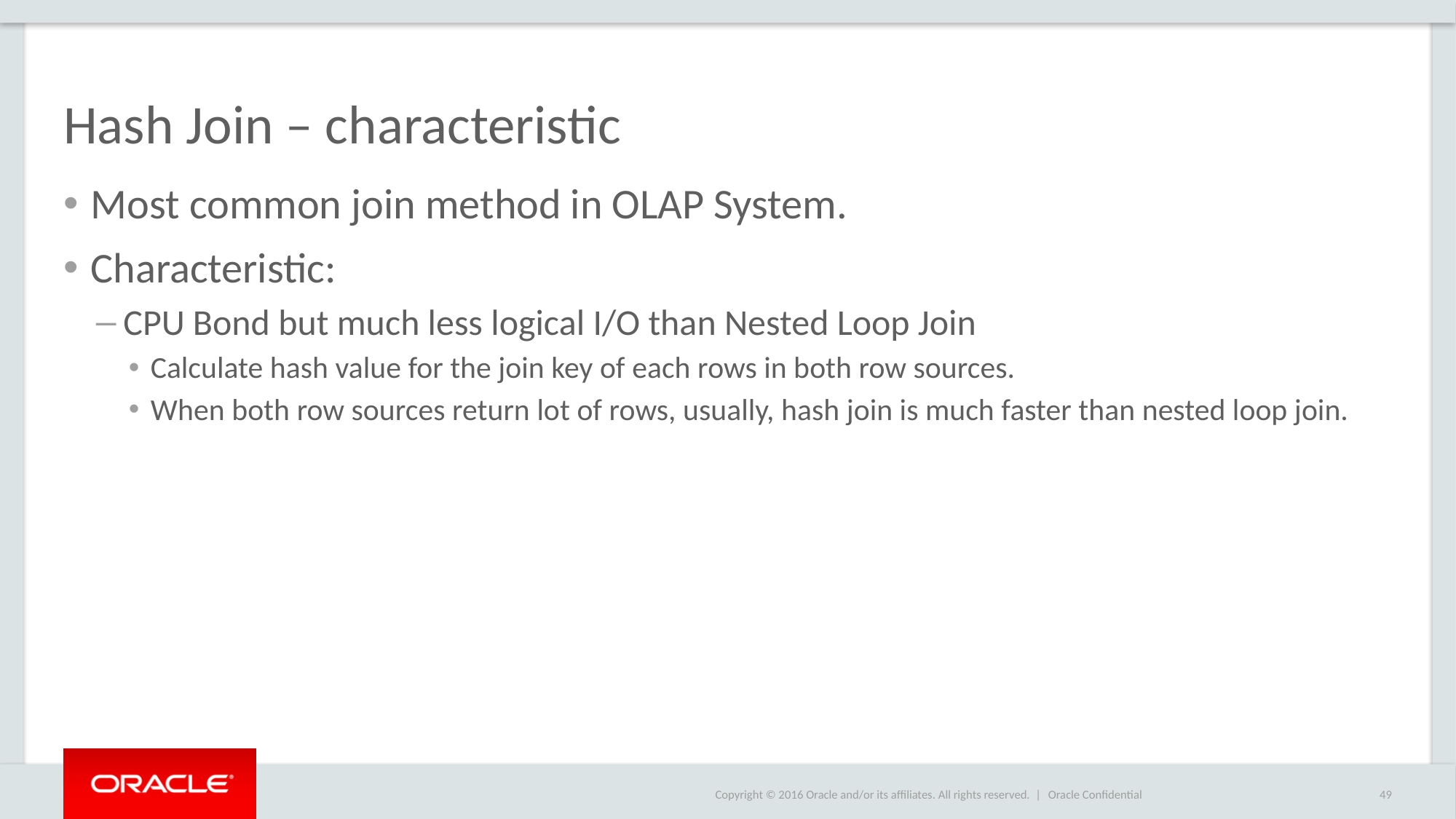

# Hash Join – characteristic
Most common join method in OLAP System.
Characteristic:
CPU Bond but much less logical I/O than Nested Loop Join
Calculate hash value for the join key of each rows in both row sources.
When both row sources return lot of rows, usually, hash join is much faster than nested loop join.

Oracle Confidential
49